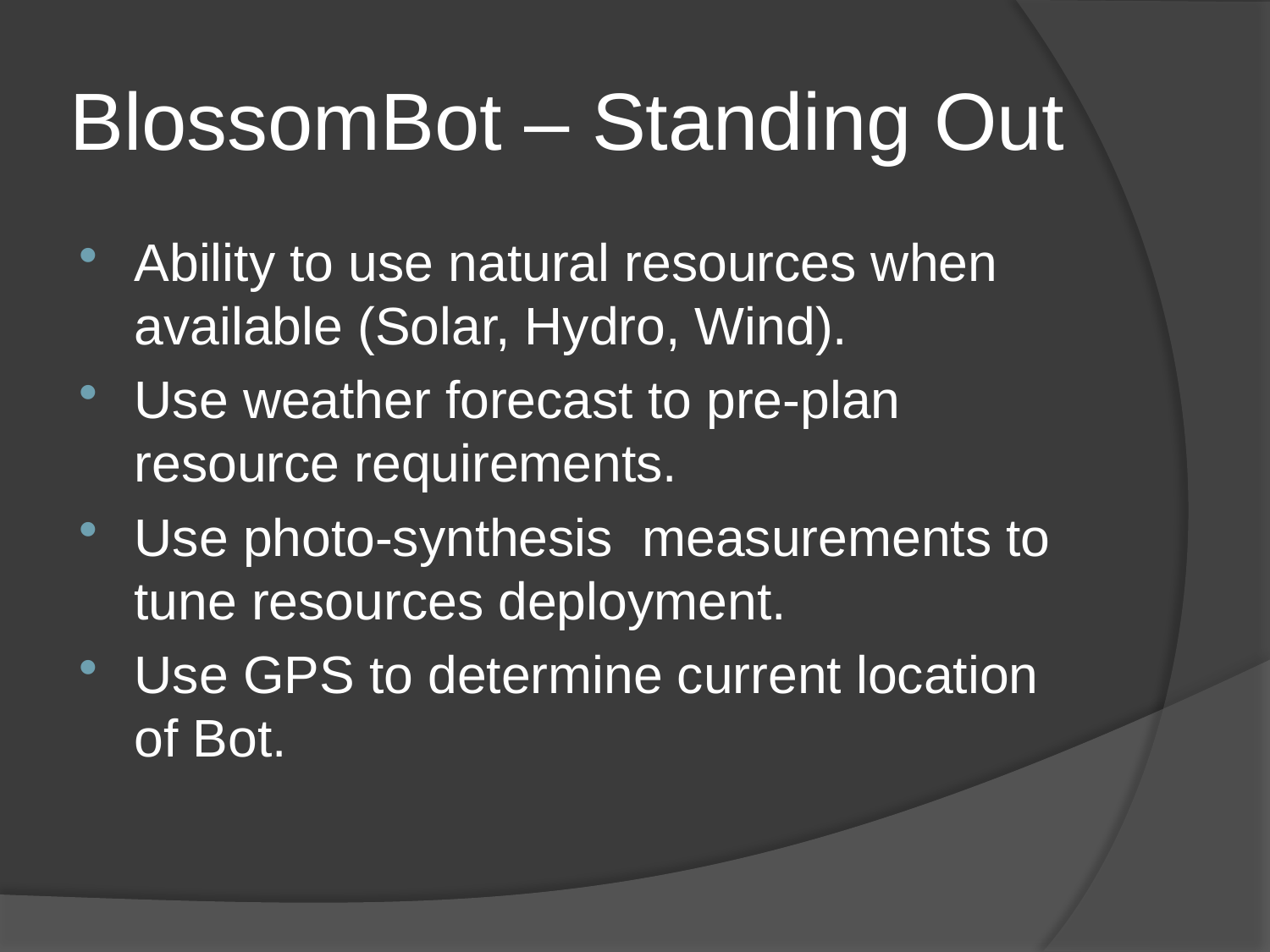

# BlossomBot – Standing Out
Ability to use natural resources when available (Solar, Hydro, Wind).
Use weather forecast to pre-plan resource requirements.
Use photo-synthesis  measurements to tune resources deployment.
Use GPS to determine current location of Bot.